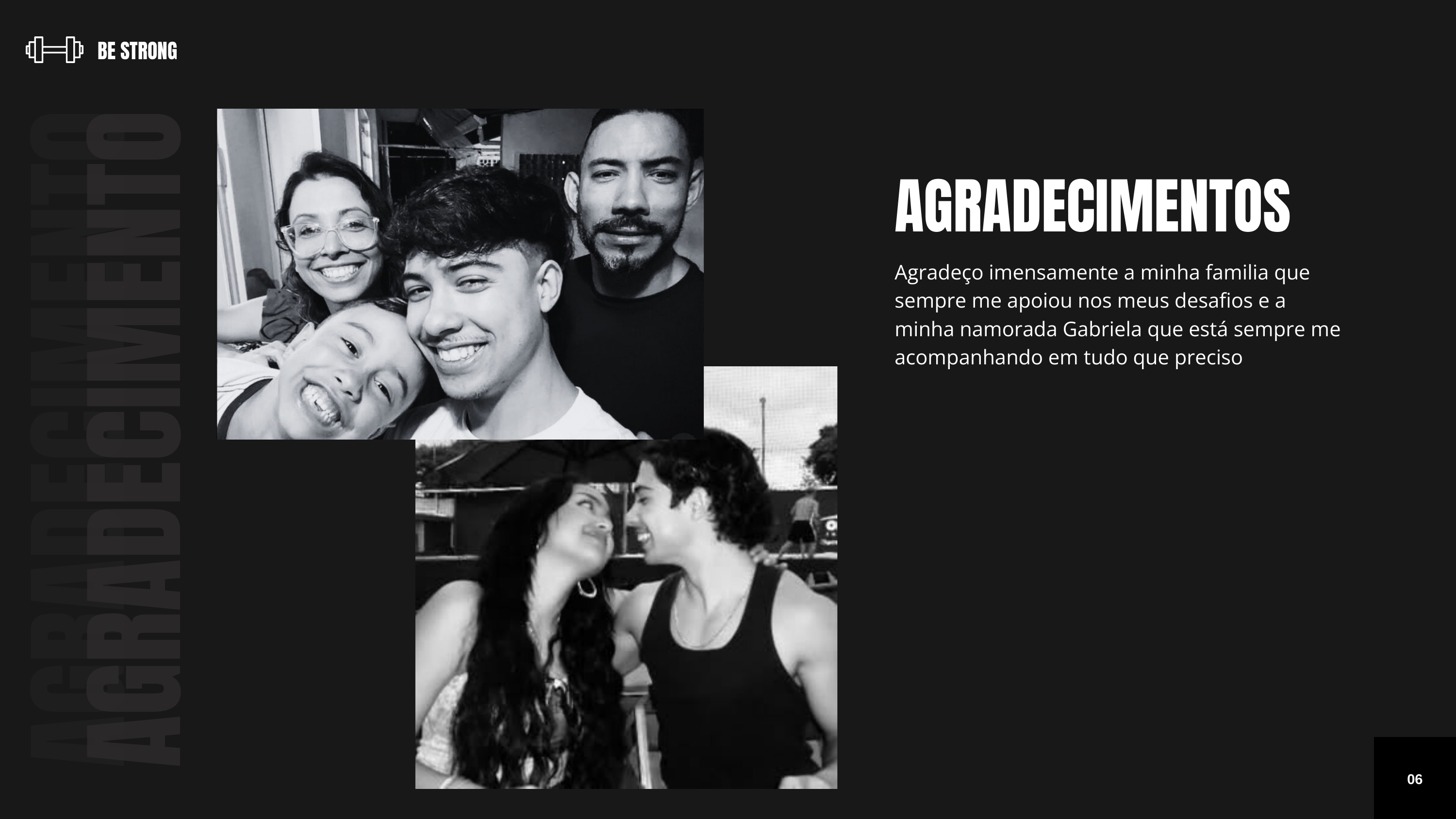

BE STRONG

AGRADECIMENTOS
Agradeço imensamente a minha familia que sempre me apoiou nos meus desafios e a minha namorada Gabriela que está sempre me acompanhando em tudo que preciso

AGRADECIMENTO
AGRADECIMENTO

06